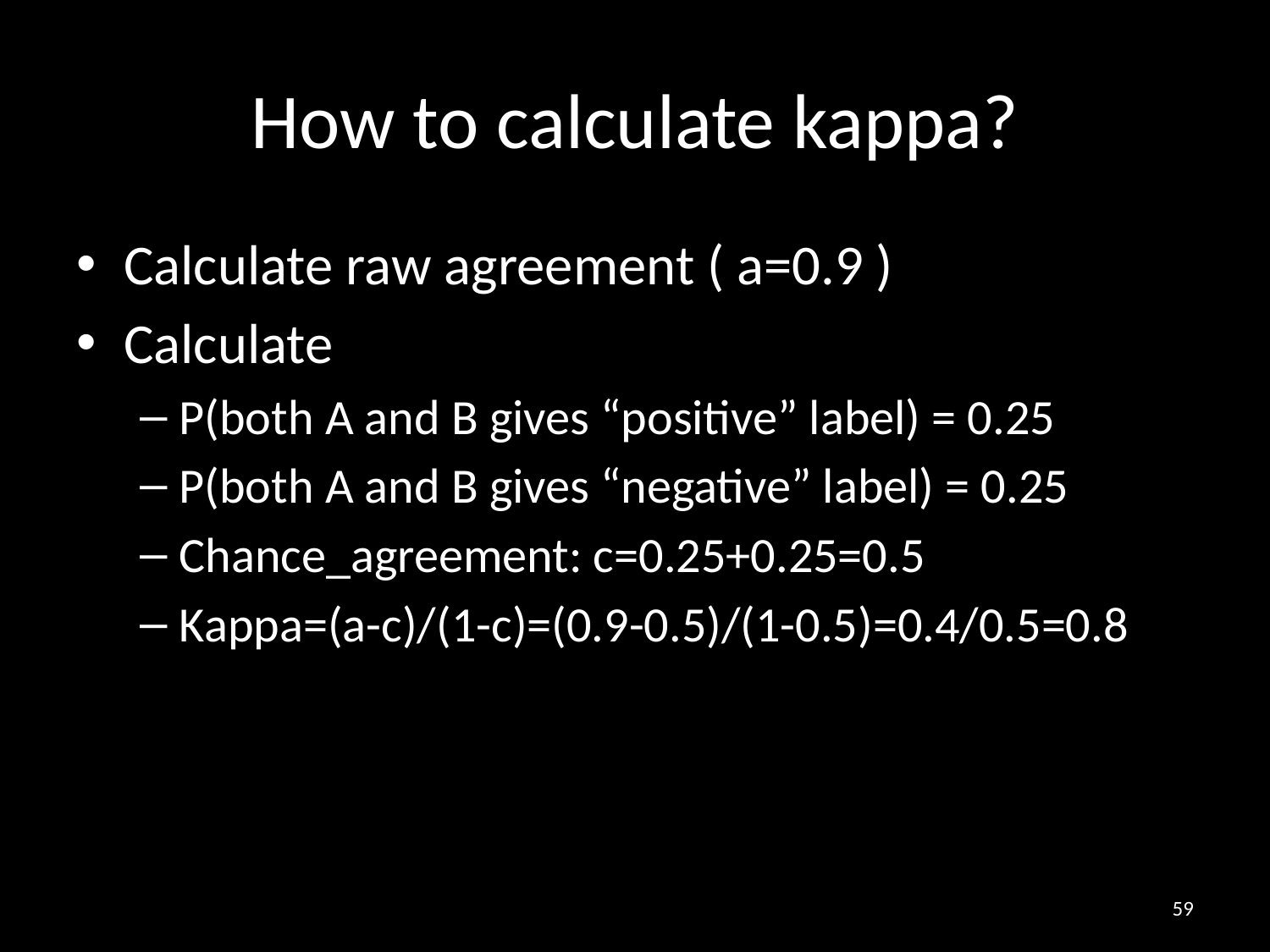

# How to calculate kappa?
Calculate raw agreement ( a=0.9 )
Calculate
P(both A and B gives “positive” label) = 0.25
P(both A and B gives “negative” label) = 0.25
Chance_agreement: c=0.25+0.25=0.5
Kappa=(a-c)/(1-c)=(0.9-0.5)/(1-0.5)=0.4/0.5=0.8

59